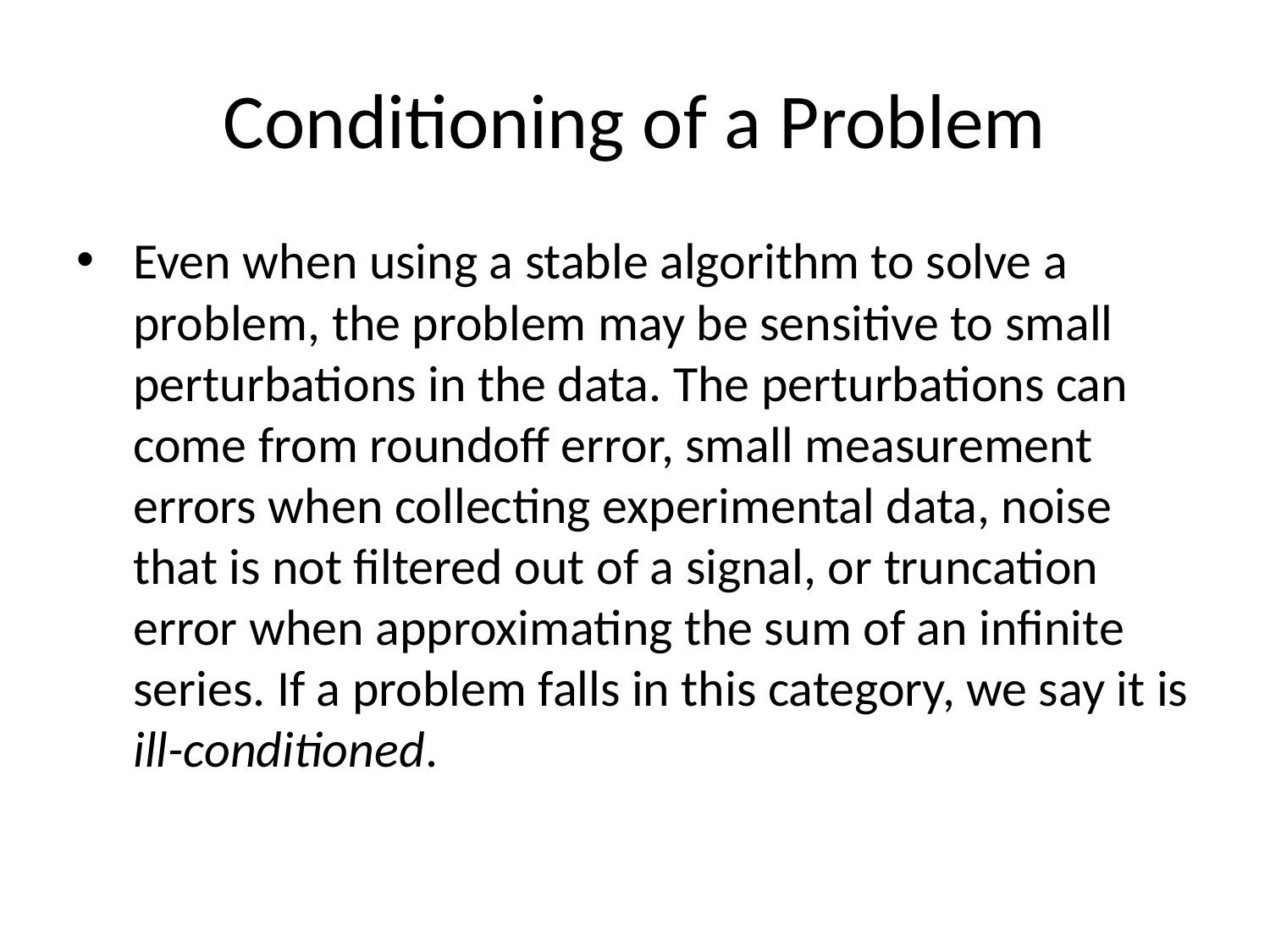

# Conditioning of a Problem
Even when using a stable algorithm to solve a problem, the problem may be sensitive to small perturbations in the data. The perturbations can come from roundoff error, small measurement errors when collecting experimental data, noise that is not filtered out of a signal, or truncation error when approximating the sum of an infinite series. If a problem falls in this category, we say it is
ill-conditioned.